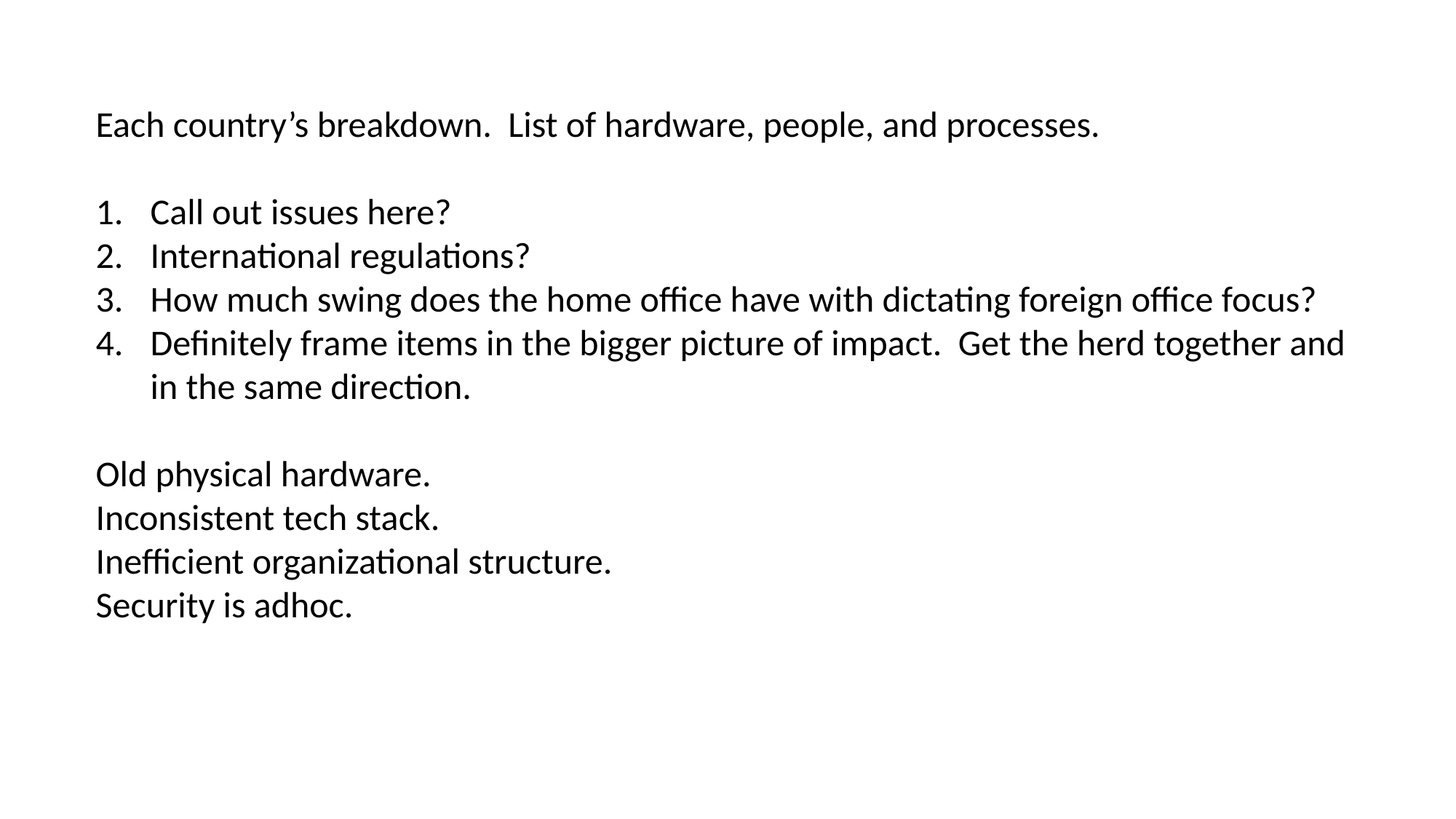

Each country’s breakdown.  List of hardware, people, and processes.

Call out issues here?
International regulations?
How much swing does the home office have with dictating foreign office focus?
Definitely frame items in the bigger picture of impact.  Get the herd together and in the same direction.

Old physical hardware.
Inconsistent tech stack.
Inefficient organizational structure.
Security is adhoc.